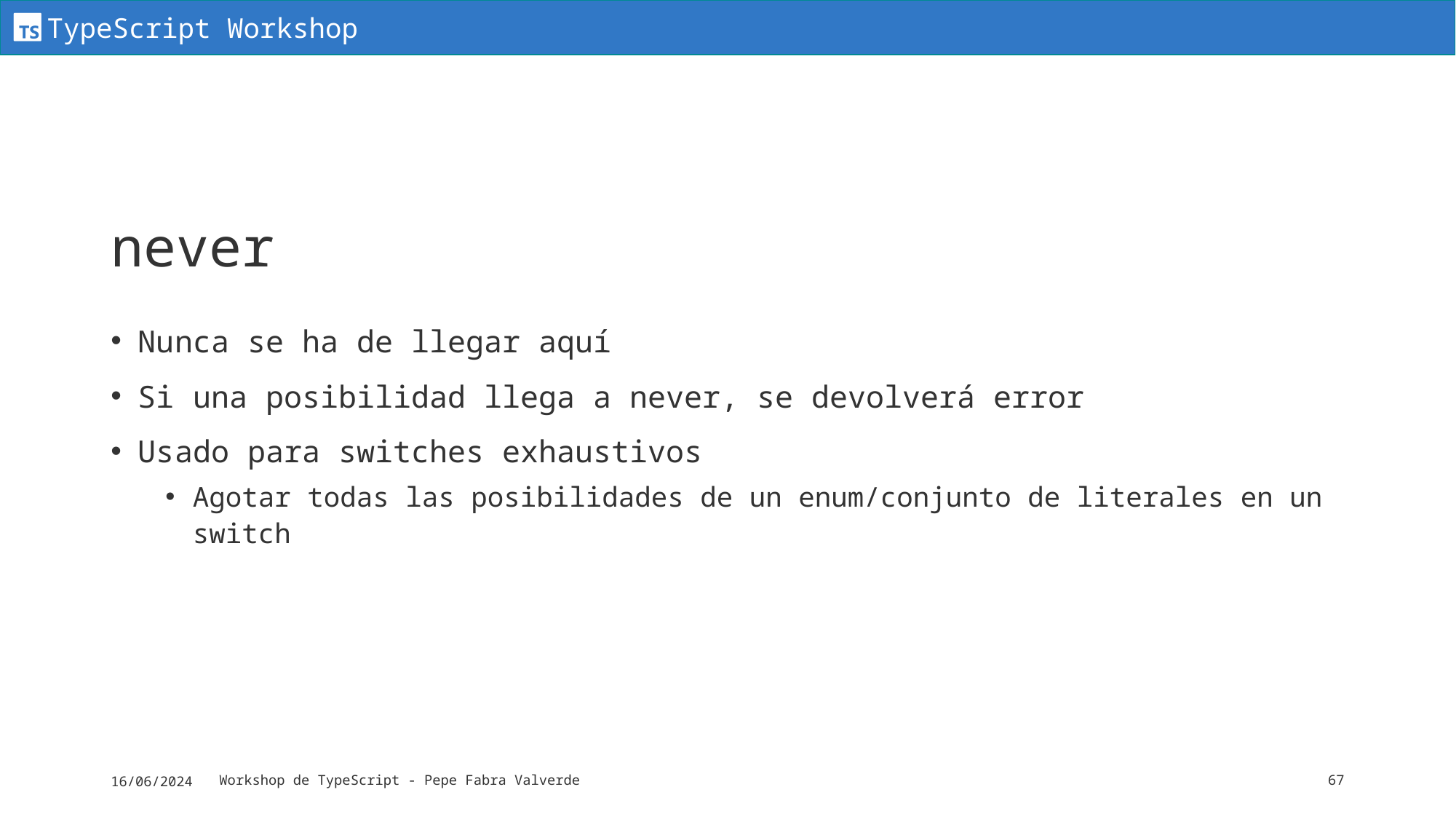

# never
Nunca se ha de llegar aquí
Si una posibilidad llega a never, se devolverá error
Usado para switches exhaustivos
Agotar todas las posibilidades de un enum/conjunto de literales en un switch
16/06/2024
Workshop de TypeScript - Pepe Fabra Valverde
67